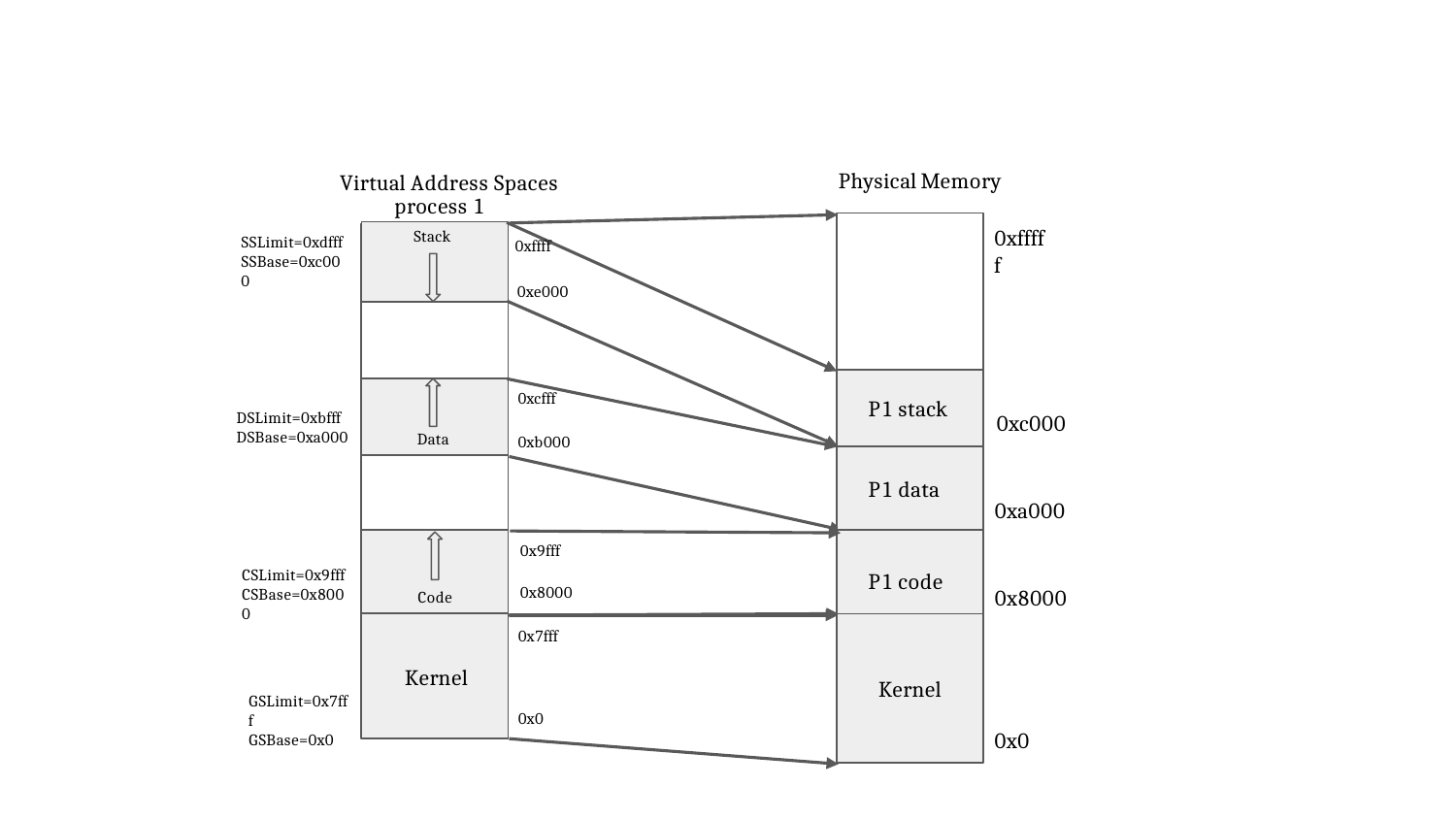

Physical Memory
Virtual Address Spaces
process 1

0xfffff
Stack
SSLimit=0xdfff
SSBase=0xc000

0xffff

0xe000

0xcfff

P1 stack
DSLimit=0xbfff
DSBase=0xa000
0xc000
Data
0xb000

P1 data
0xa000

0x9fff

CSLimit=0x9fff
CSBase=0x8000
P1 code
0x8000
0x8000
Code

0x7fff
Kernel
Kernel
GSLimit=0x7fff
GSBase=0x0
0x0

0x0